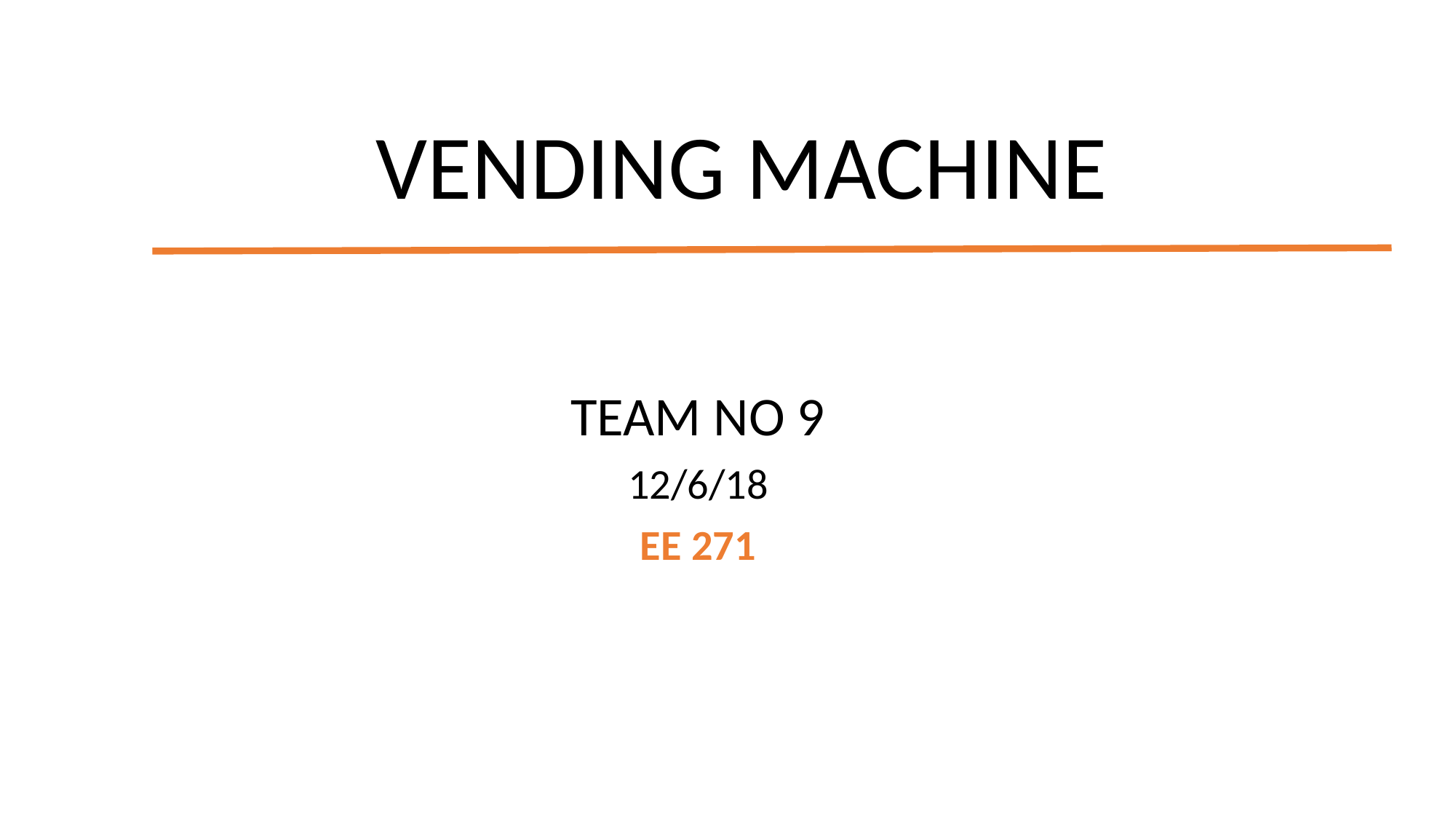

# VENDING MACHINE
TEAM NO 9
12/6/18
EE 271